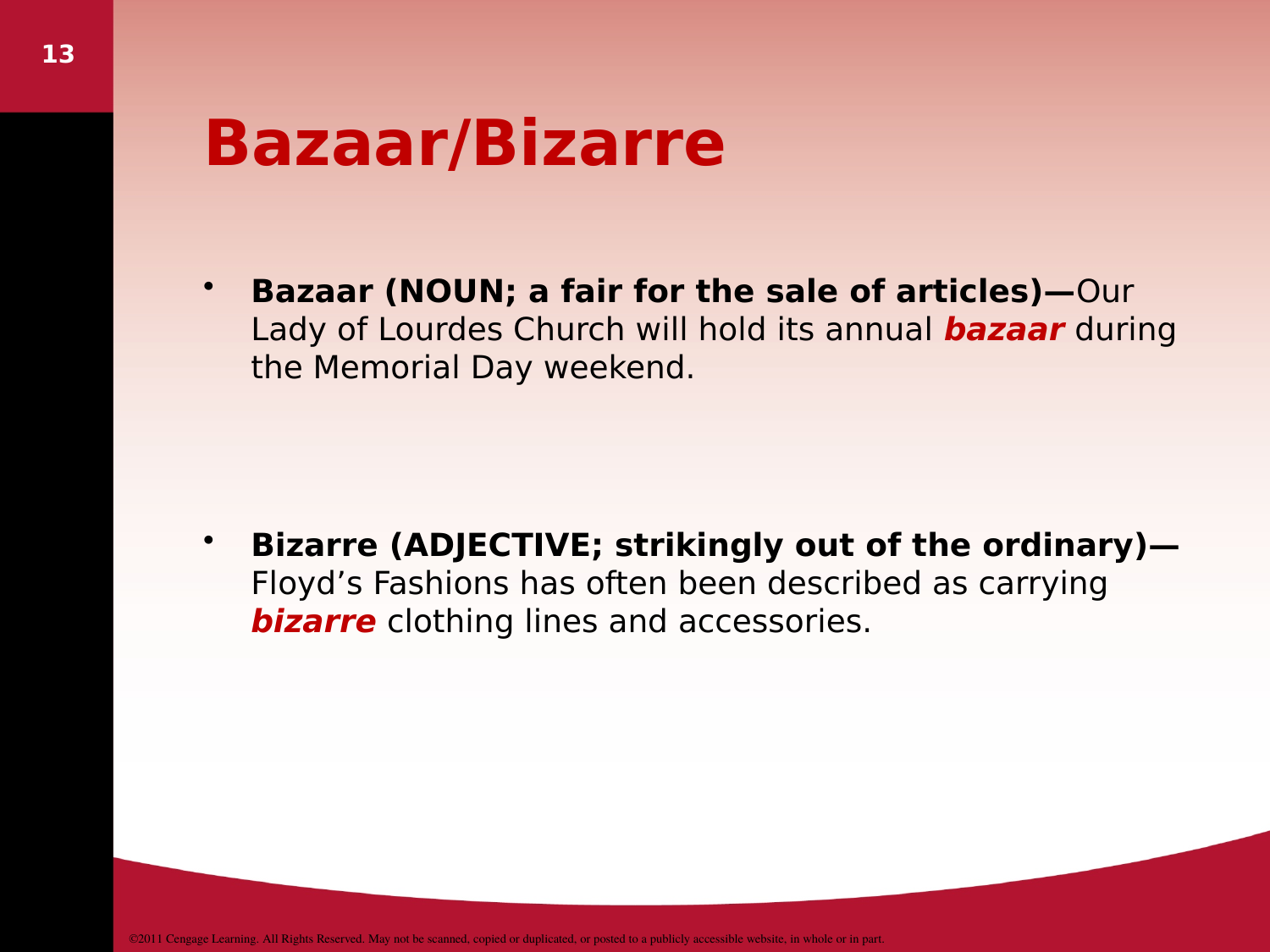

13
# Bazaar/Bizarre
Bazaar (NOUN; a fair for the sale of articles)—Our Lady of Lourdes Church will hold its annual bazaar during the Memorial Day weekend.

Bizarre (ADJECTIVE; strikingly out of the ordinary)—Floyd’s Fashions has often been described as carrying bizarre clothing lines and accessories.